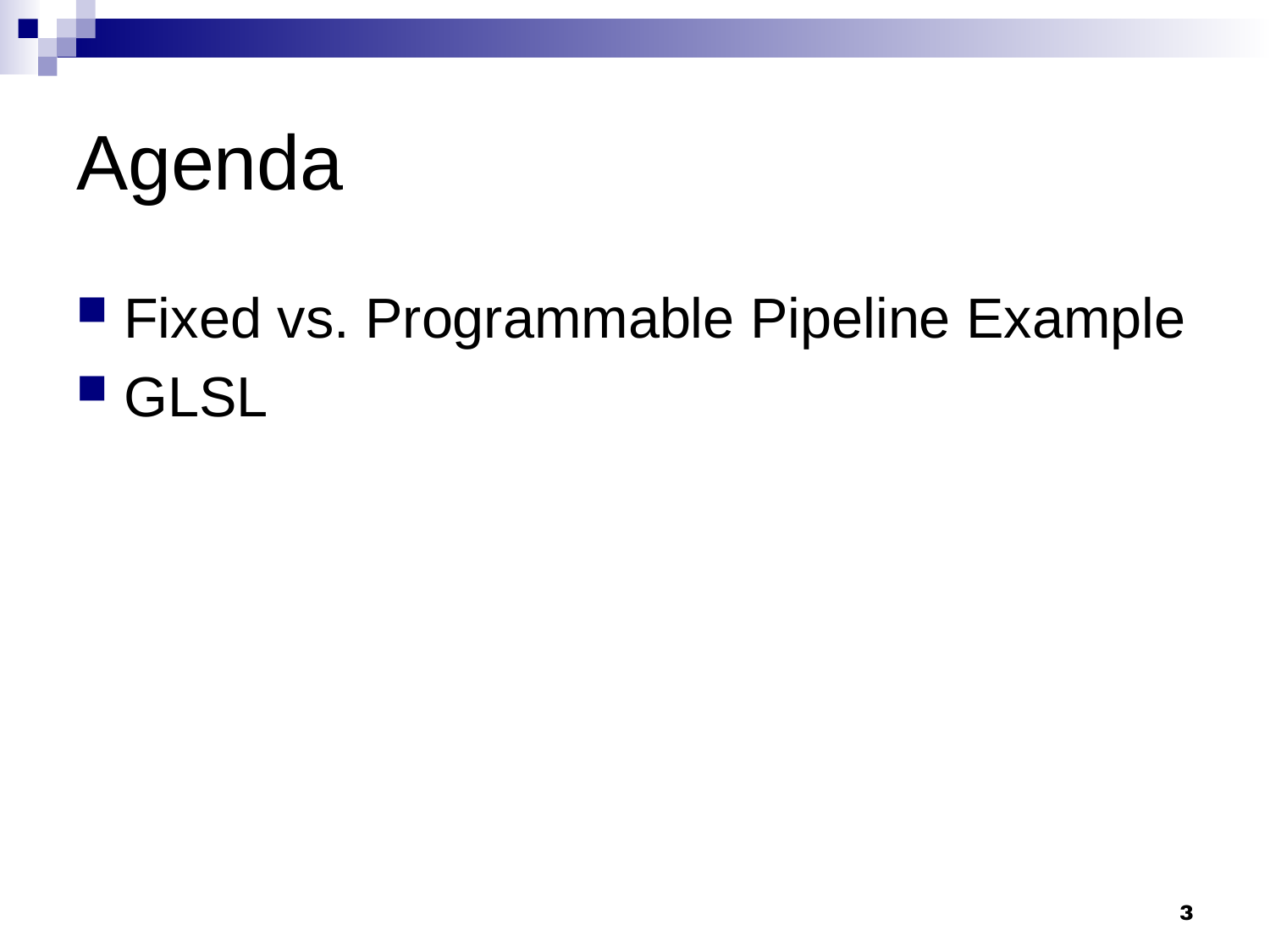

# Agenda
Fixed vs. Programmable Pipeline Example
GLSL
3